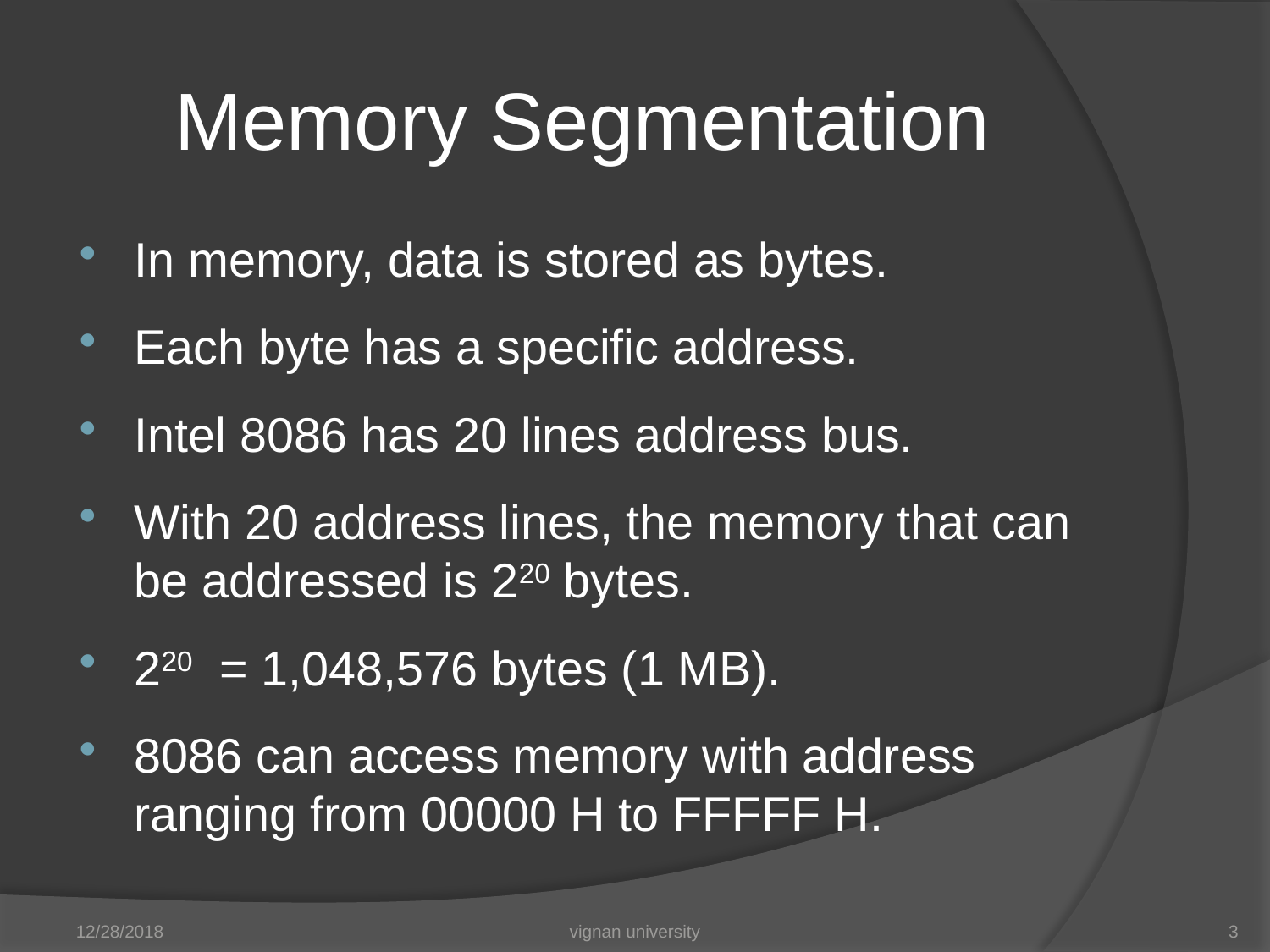

# Memory Segmentation
In memory, data is stored as bytes.
Each byte has a specific address.
Intel 8086 has 20 lines address bus.
With 20 address lines, the memory that can be addressed is 220 bytes.
220  = 1,048,576 bytes (1 MB).
8086 can access memory with address ranging from 00000 H to FFFFF H.
12/28/2018
vignan university
3